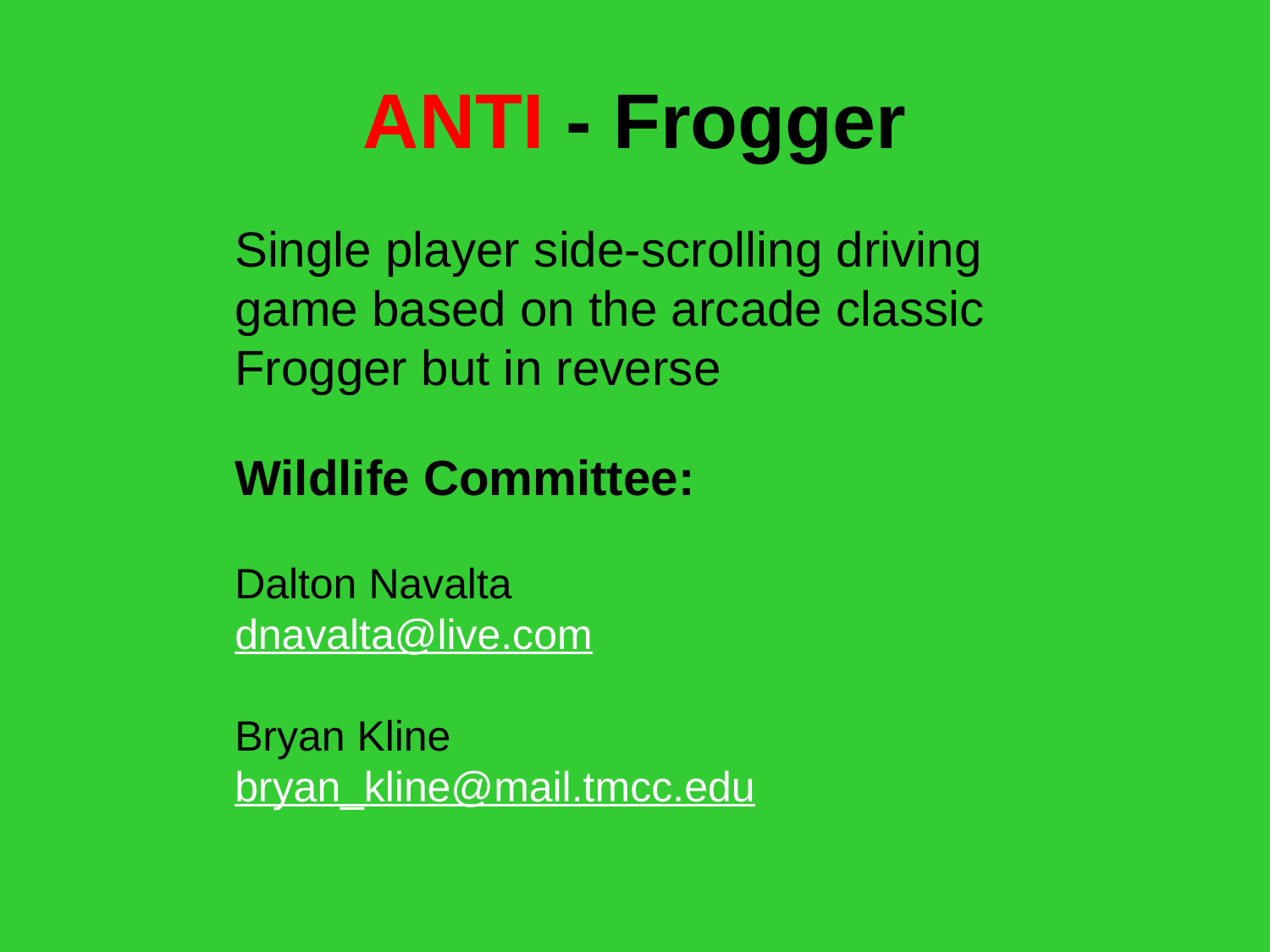

# ANTI - Frogger
Single player side-scrolling driving game based on the arcade classic Frogger but in reverse

Wildlife Committee:

Dalton Navalta
dnavalta@live.com

Bryan Kline
bryan_kline@mail.tmcc.edu